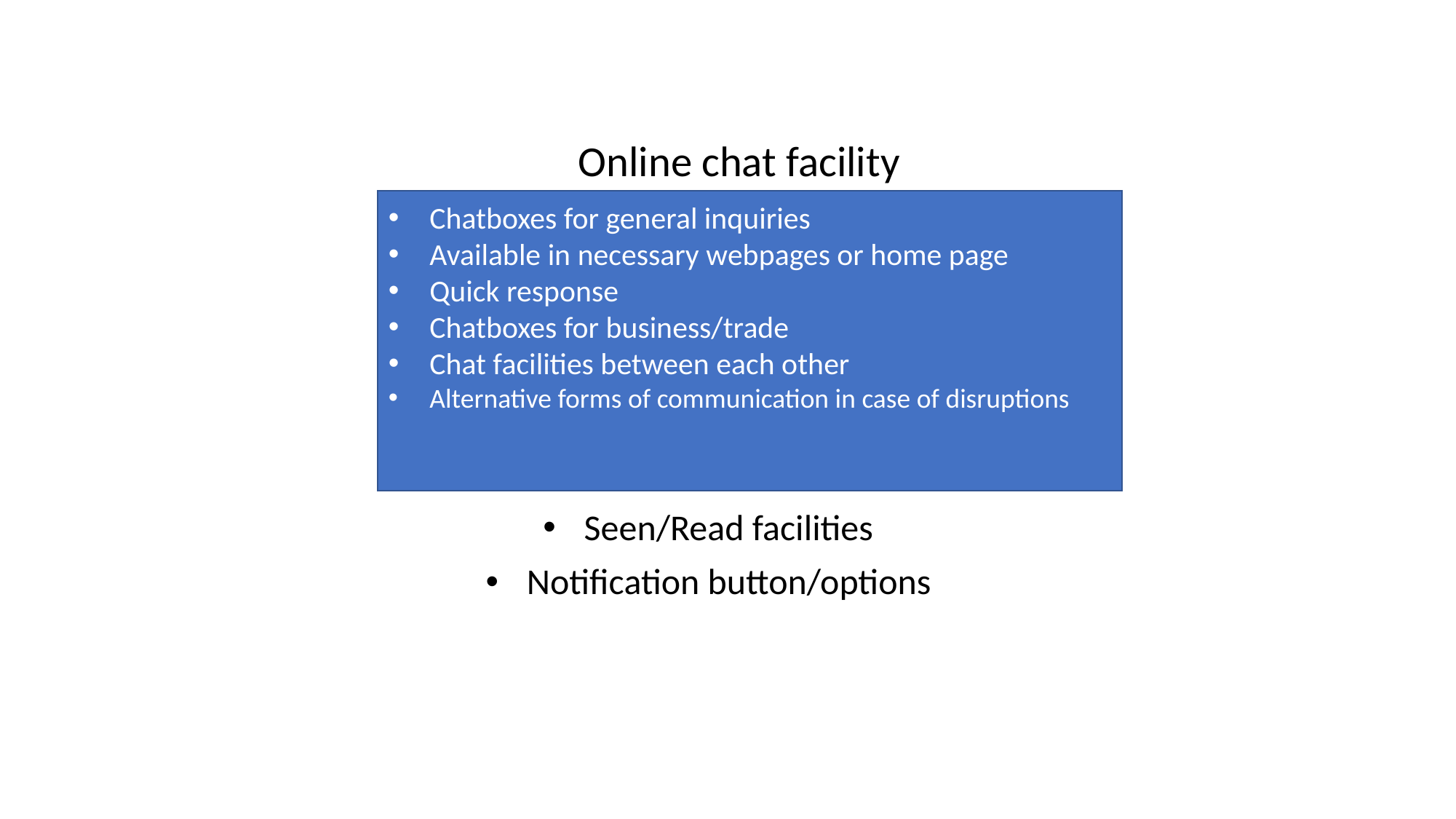

# Online chat facility
Chatboxes for general inquiries
Available in necessary webpages or home page
Quick response
Chatboxes for business/trade
Chat facilities between each other
Alternative forms of communication in case of disruptions

Seen/Read facilities
Notification button/options